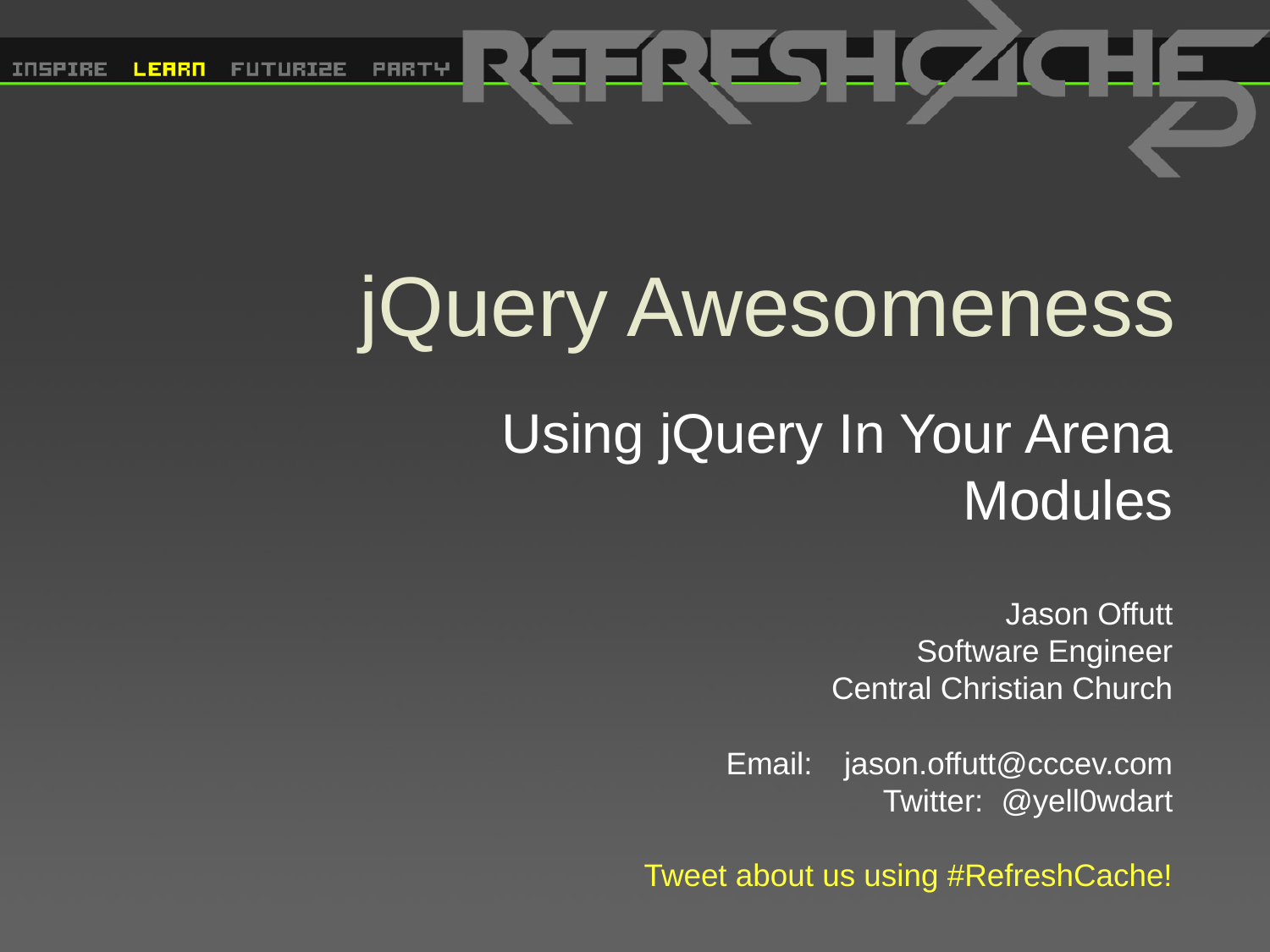

# jQuery Awesomeness
Using jQuery In Your Arena Modules

Jason Offutt
Software Engineer
Central Christian Church

Email:	jason.offutt@cccev.com
Twitter:		@yell0wdart

Tweet about us using #RefreshCache!